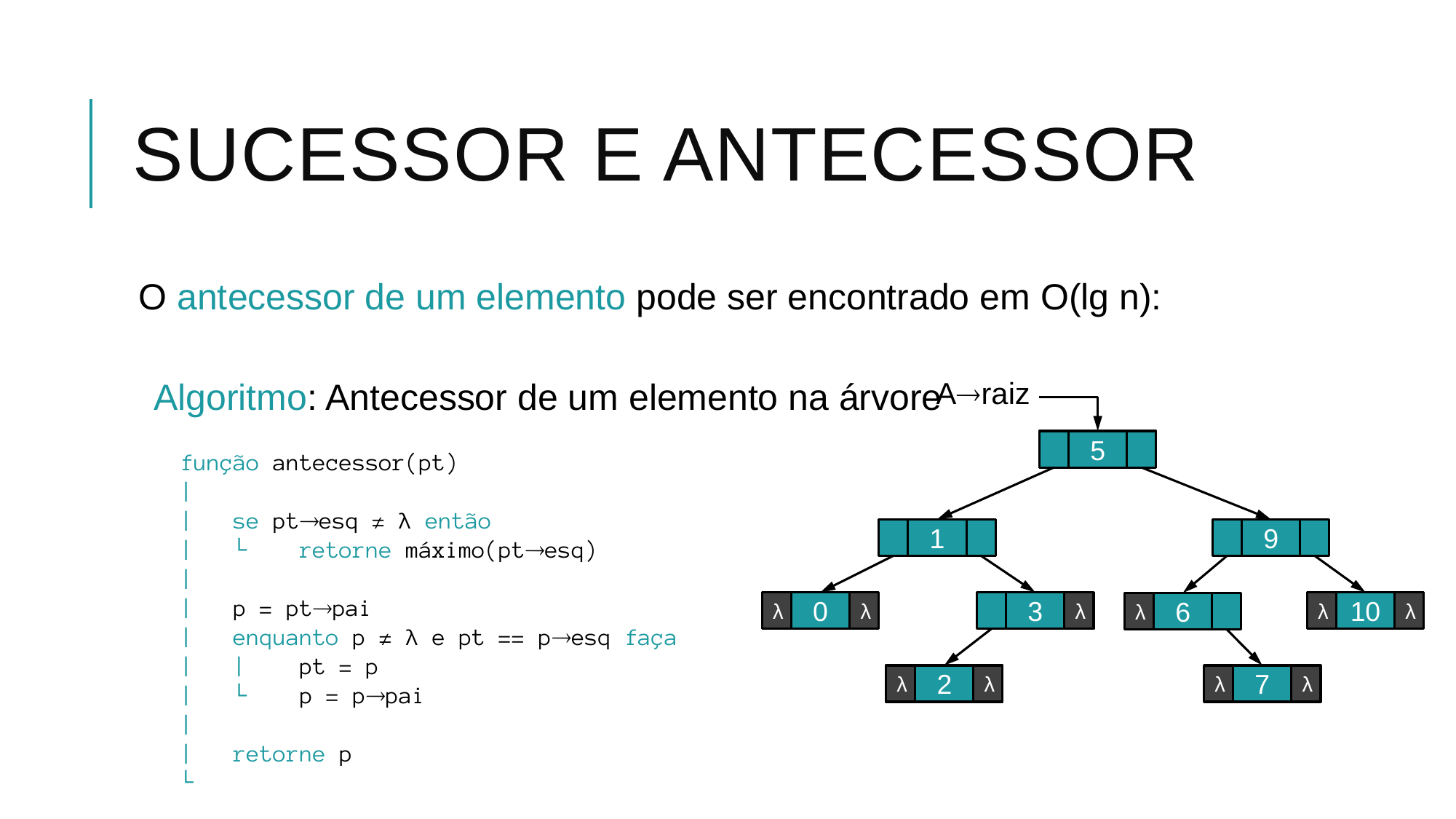

# Sucessor e antecessor
O antecessor de um elemento pode ser encontrado em O(lg n):
Algoritmo: Antecessor de um elemento na árvore

  função antecessor(pt)
  |
  |   se pt→esq ≠ λ então
  |   └    retorne máximo(pt→esq)
  |
  |   p = pt→pai
  |   enquanto p ≠ λ e pt == p→esq faça
  |   |    pt = p
  |   └    p = p→pai
  |
  |   retorne p
  └
A→raiz

5

1

9

λ
0
λ

3
λ
λ
10
λ
λ
6

λ
λ
2
λ
λ
7
λ